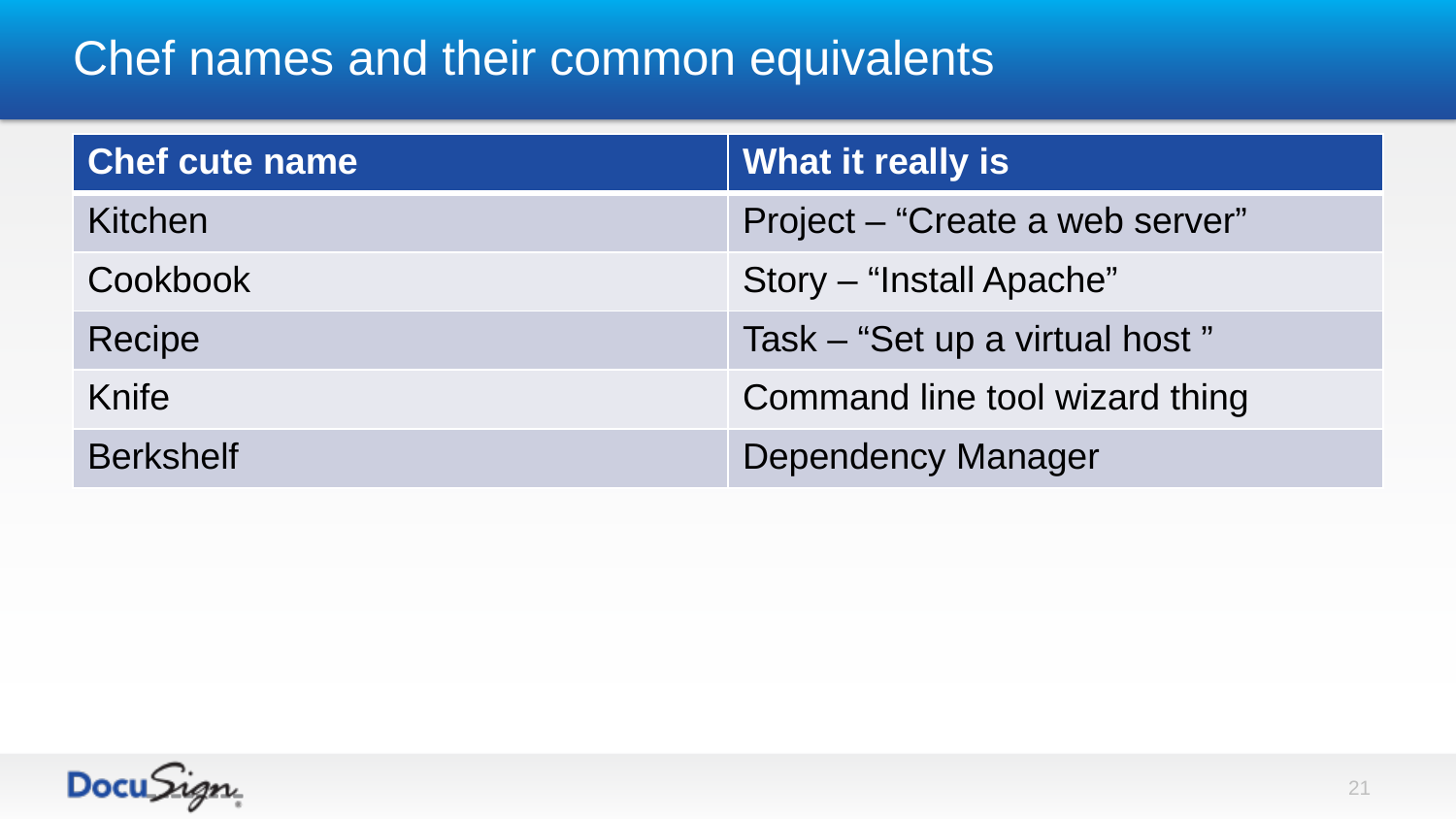

# Chef names and their common equivalents
| Chef cute name | What it really is |
| --- | --- |
| Kitchen | Project – “Create a web server” |
| Cookbook | Story – “Install Apache” |
| Recipe | Task – “Set up a virtual host ” |
| Knife | Command line tool wizard thing |
| Berkshelf | Dependency Manager |
21